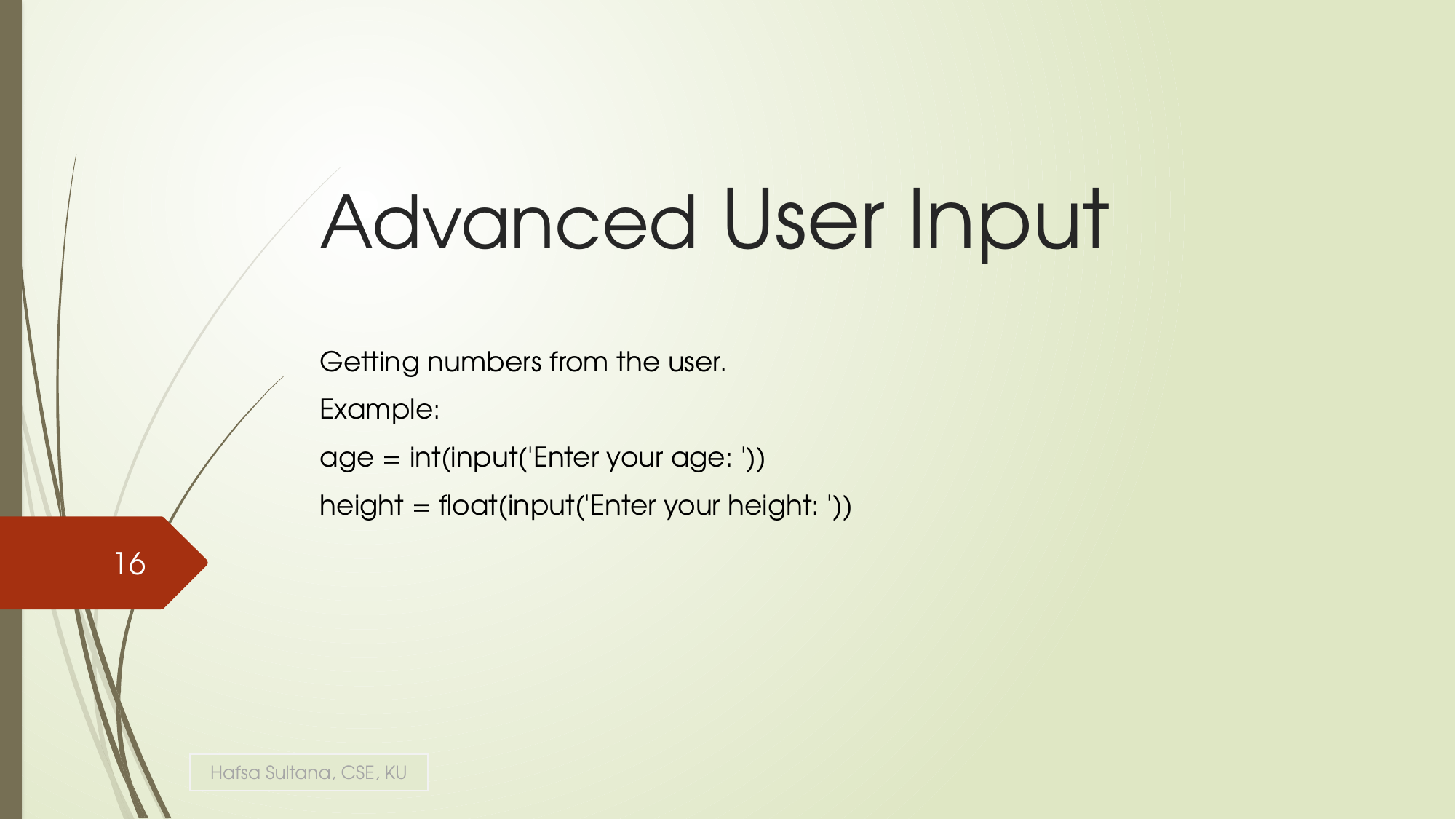

# Advanced User Input
Getting numbers from the user.
Example:
age = int(input('Enter your age: '))
height = float(input('Enter your height: '))
16
Hafsa Sultana, CSE, KU